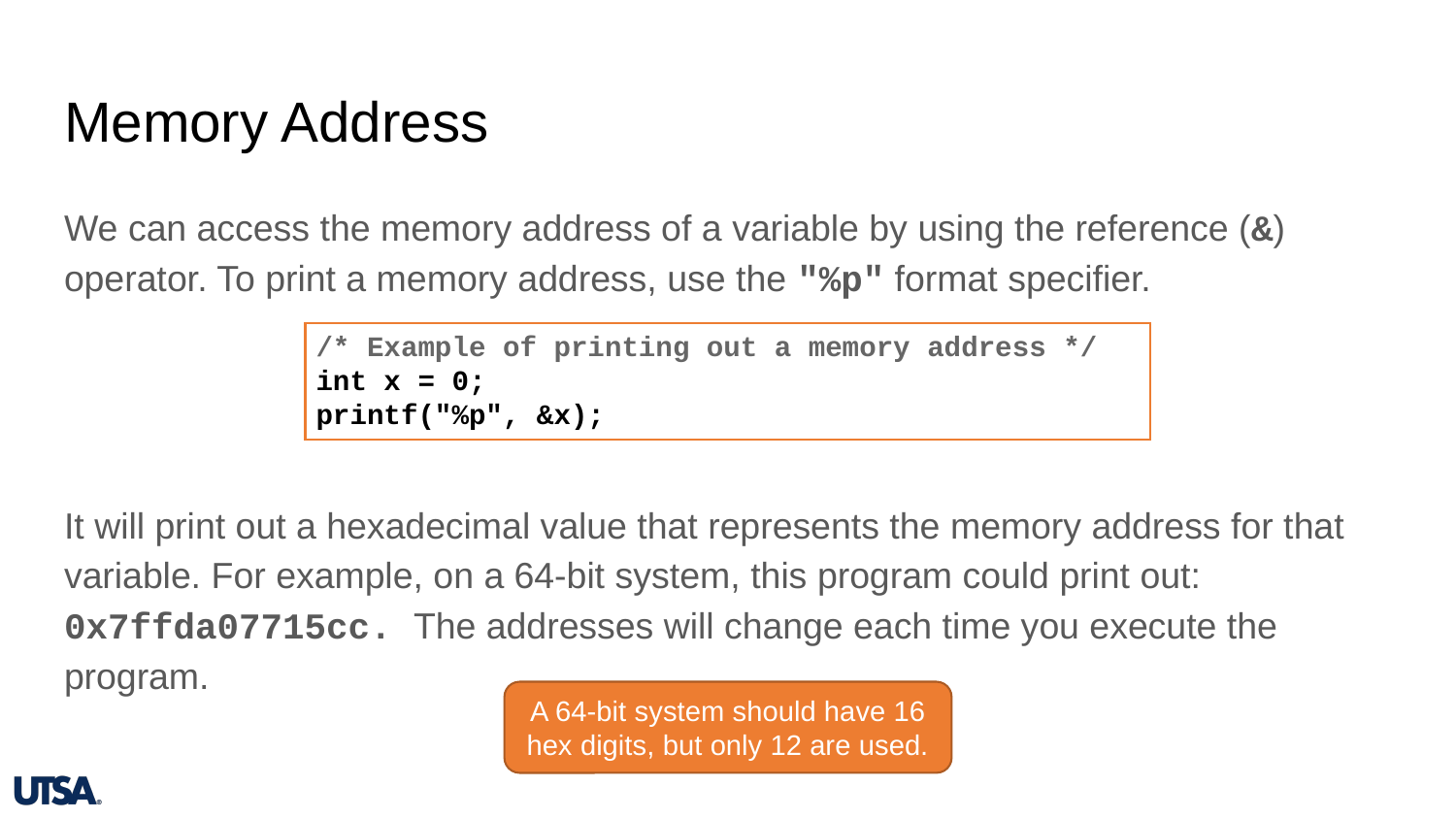

# Memory Address
We can access the memory address of a variable by using the reference (&) operator. To print a memory address, use the "%p" format specifier.

It will print out a hexadecimal value that represents the memory address for that variable. For example, on a 64-bit system, this program could print out: 0x7ffda07715cc. The addresses will change each time you execute the program.
/* Example of printing out a memory address */
int x = 0;
printf("%p", &x);

A 64-bit system should have 16 hex digits, but only 12 are used.